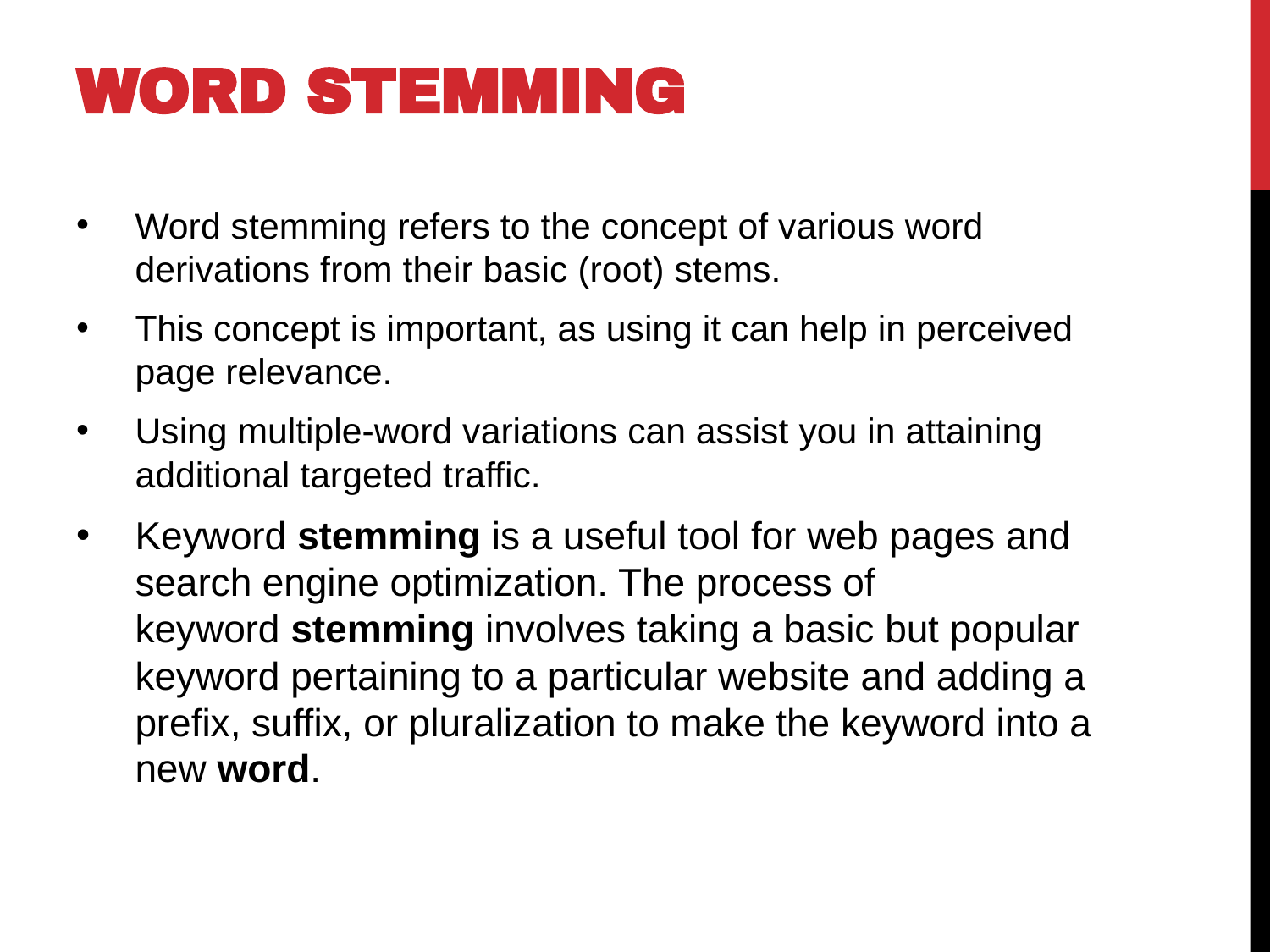

# Word Stemming
Word stemming refers to the concept of various word derivations from their basic (root) stems.
This concept is important, as using it can help in perceived page relevance.
Using multiple-word variations can assist you in attaining additional targeted traffic.
Keyword stemming is a useful tool for web pages and search engine optimization. The process of keyword stemming involves taking a basic but popular keyword pertaining to a particular website and adding a prefix, suffix, or pluralization to make the keyword into a new word.